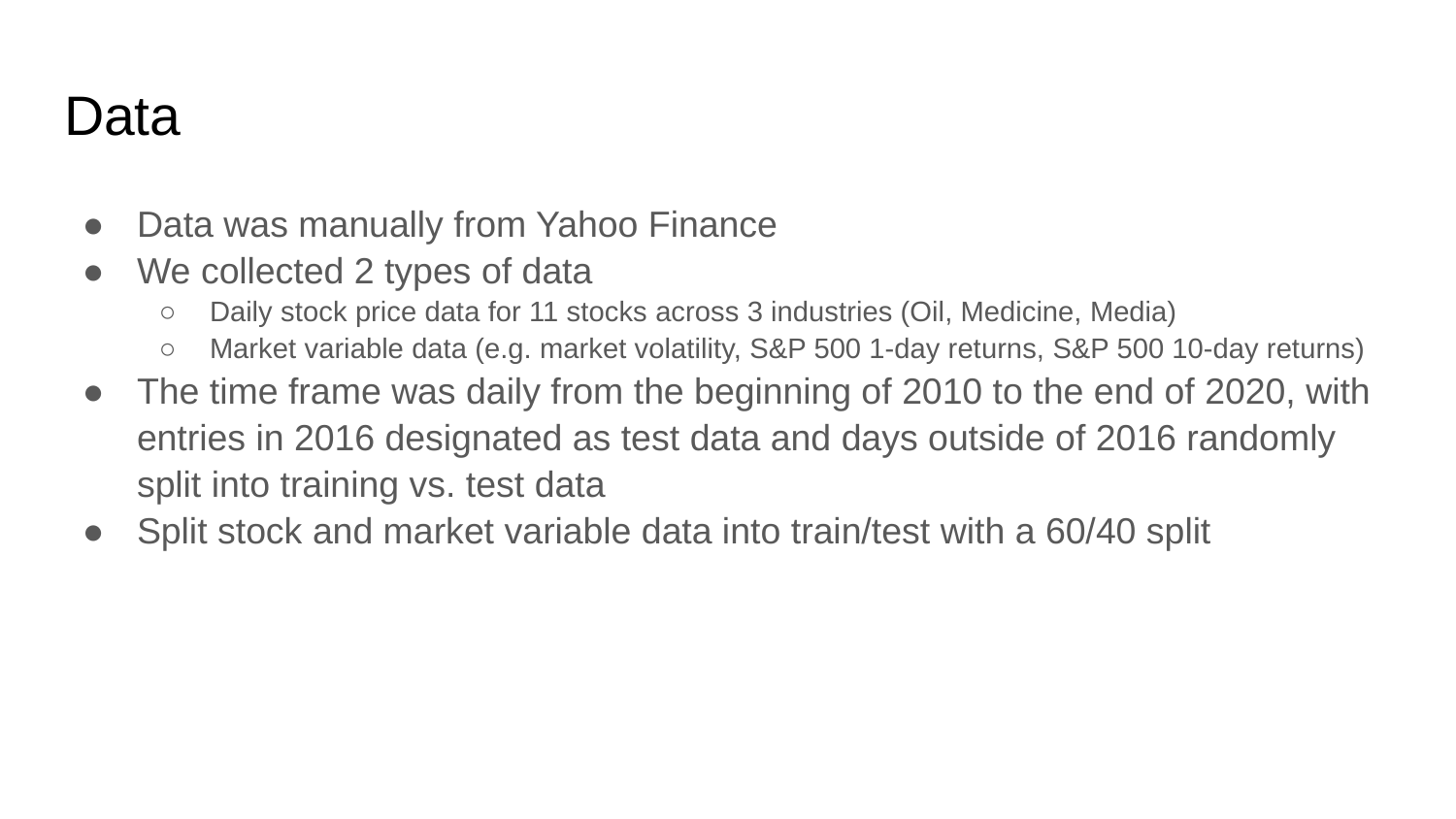

# Data
Data was manually from Yahoo Finance
We collected 2 types of data
Daily stock price data for 11 stocks across 3 industries (Oil, Medicine, Media)
Market variable data (e.g. market volatility, S&P 500 1-day returns, S&P 500 10-day returns)
The time frame was daily from the beginning of 2010 to the end of 2020, with entries in 2016 designated as test data and days outside of 2016 randomly split into training vs. test data
Split stock and market variable data into train/test with a 60/40 split